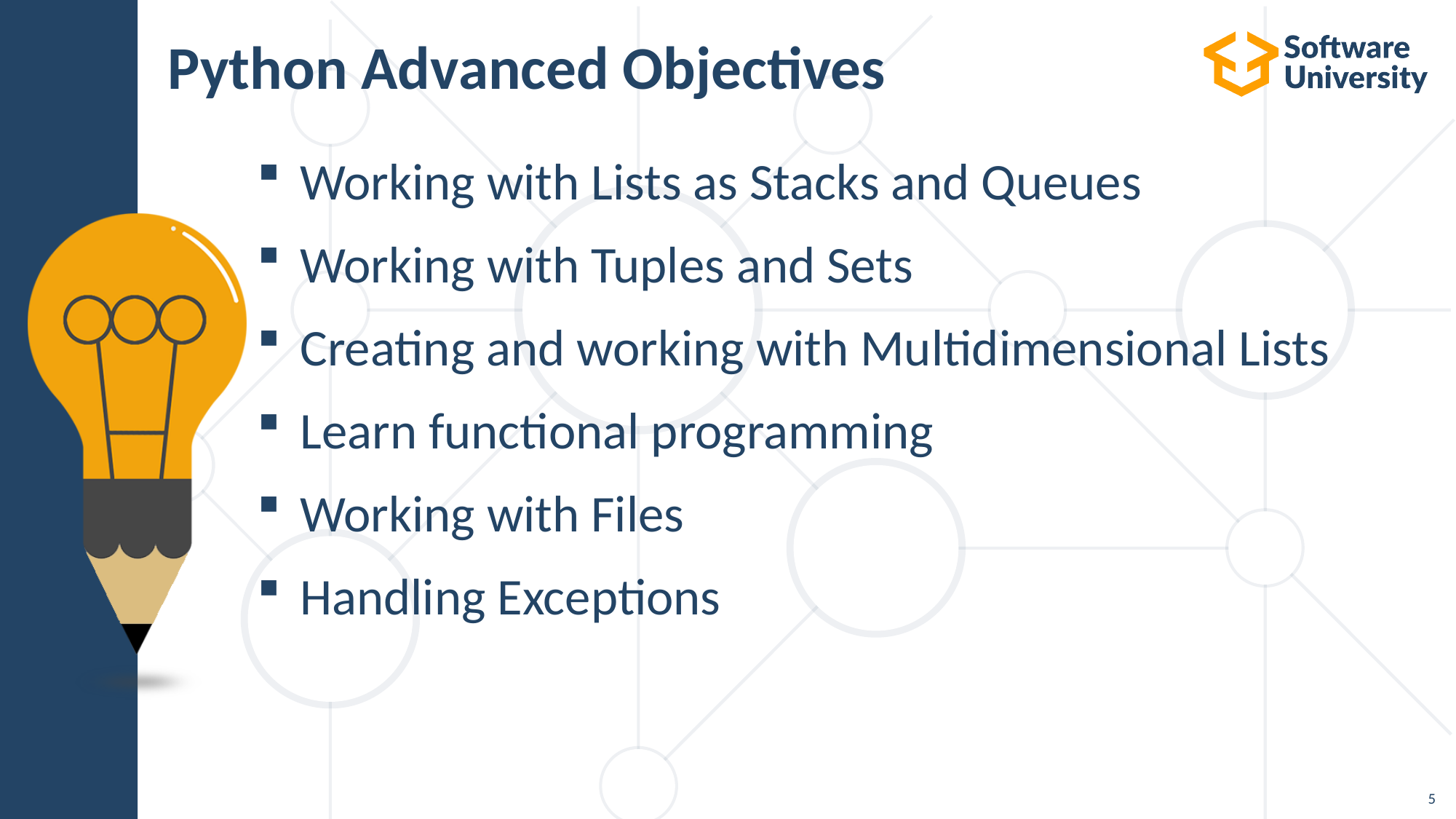

# Python Advanced Objectives
Working with Lists as Stacks and Queues
Working with Tuples and Sets
Creating and working with Multidimensional Lists
Learn functional programming
Working with Files
Handling Exceptions
5